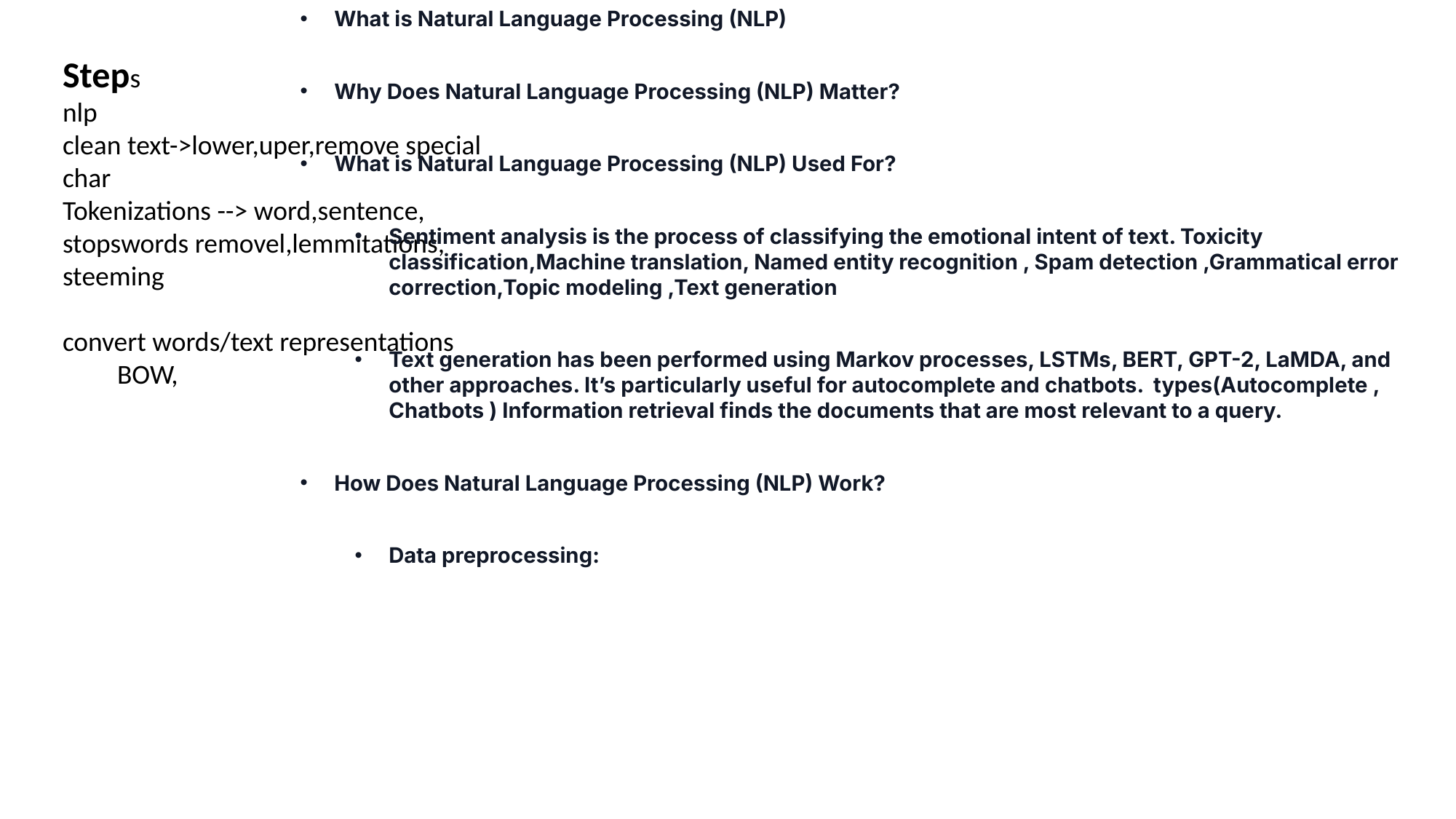

What is Natural Language Processing (NLP)
Why Does Natural Language Processing (NLP) Matter?
What is Natural Language Processing (NLP) Used For?
Sentiment analysis is the process of classifying the emotional intent of text. Toxicity classification,Machine translation, Named entity recognition , Spam detection ,Grammatical error correction,Topic modeling ,Text generation
Text generation has been performed using Markov processes, LSTMs, BERT, GPT-2, LaMDA, and other approaches. It’s particularly useful for autocomplete and chatbots.  types(Autocomplete , Chatbots ) Information retrieval finds the documents that are most relevant to a query.
How Does Natural Language Processing (NLP) Work?
Data preprocessing:

Steps
nlp
clean text->lower,uper,remove special char
Tokenizations --> word,sentence, stopswords removel,lemmitations, steeming

convert words/text representations
BOW,